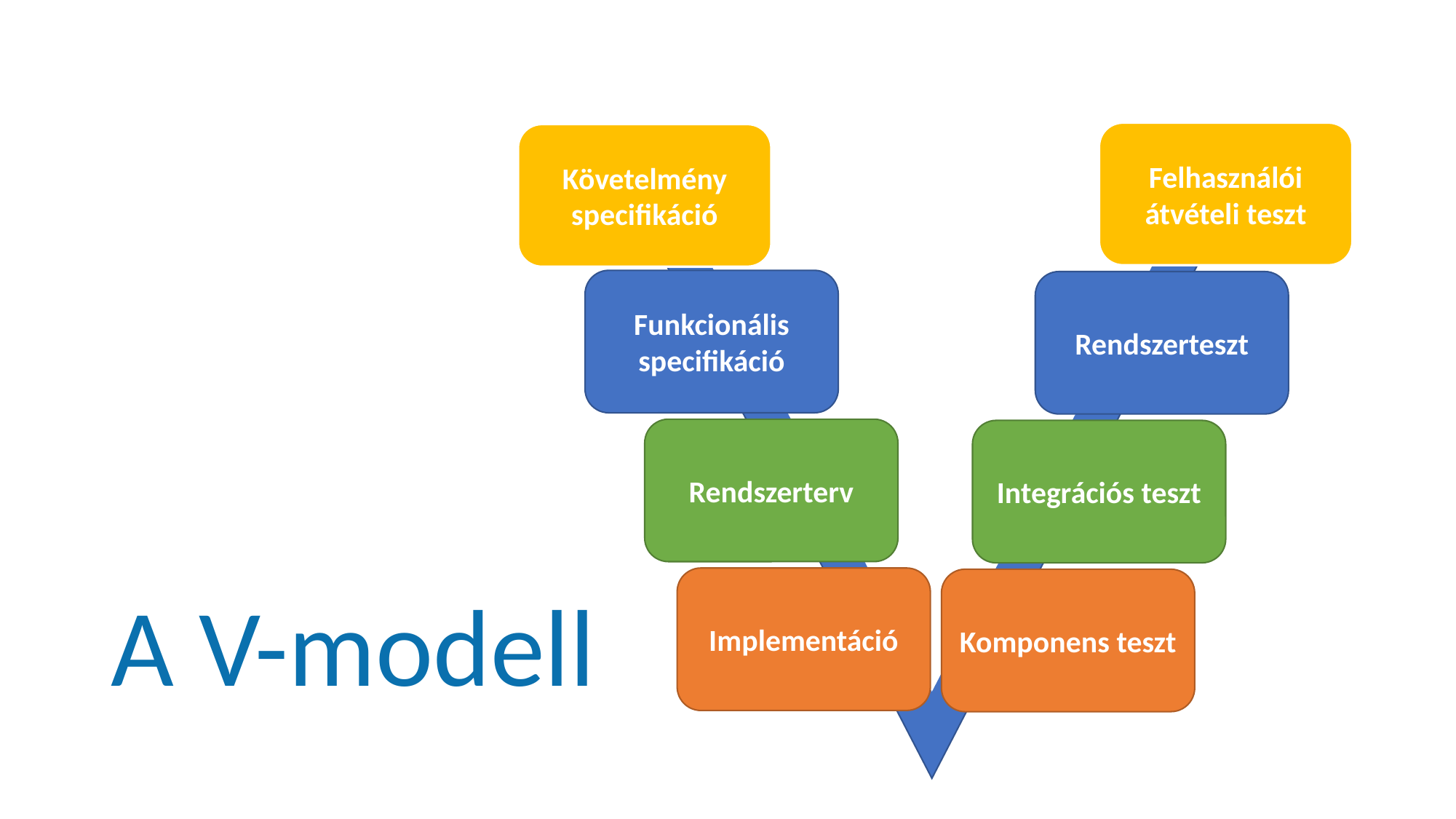

Felhasználói átvételi teszt
Követelmény specifikáció
Funkcionális specifikáció
Rendszerteszt
Rendszerterv
Integrációs teszt
# A V-modell
Implementáció
Komponens teszt